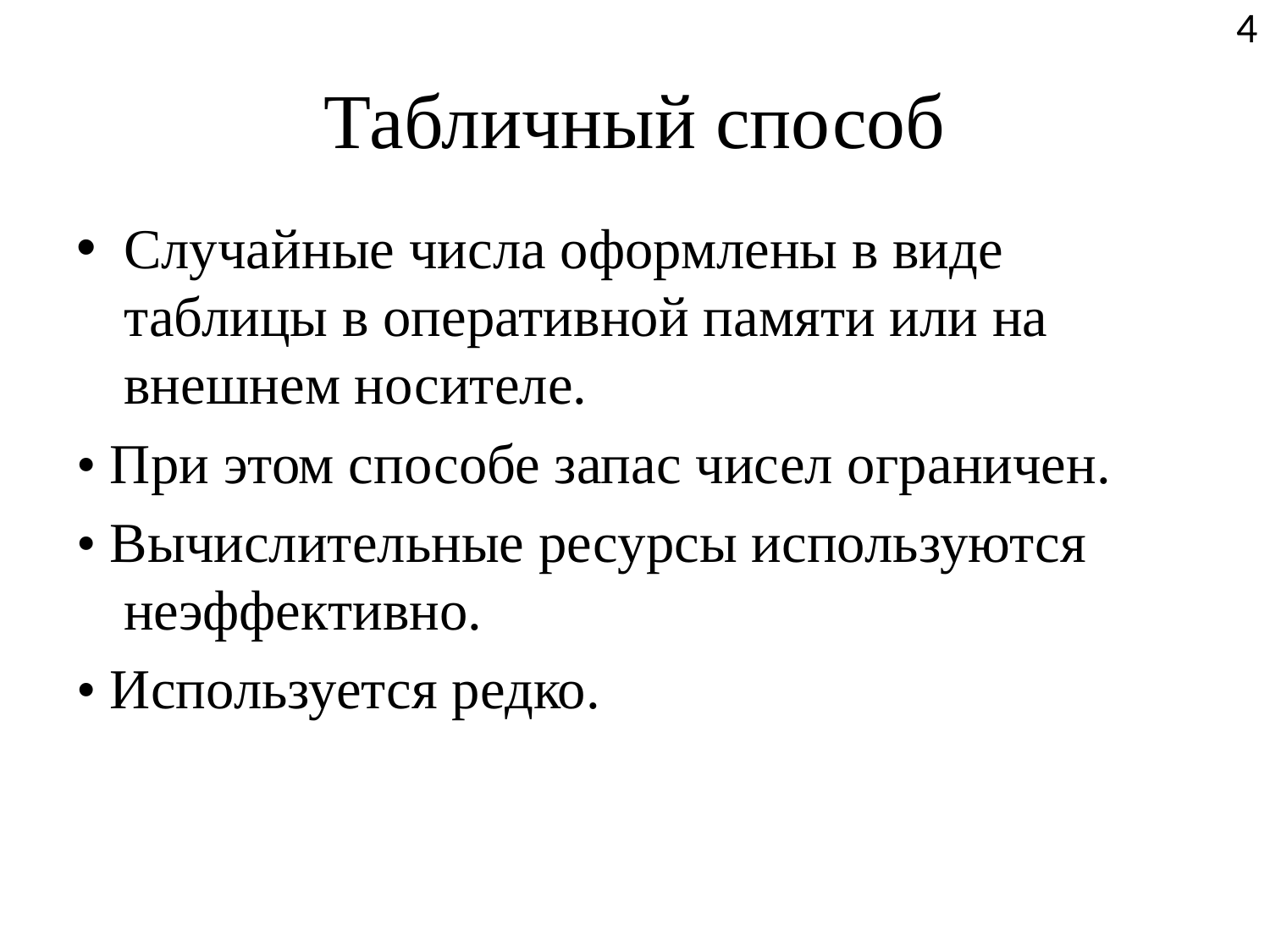

4
# Табличный способ
Случайные числа оформлены в виде таблицы в оперативной памяти или на внешнем носителе.
• При этом способе запас чисел ограничен.
• Вычислительные ресурсы используются неэффективно.
• Используется редко.